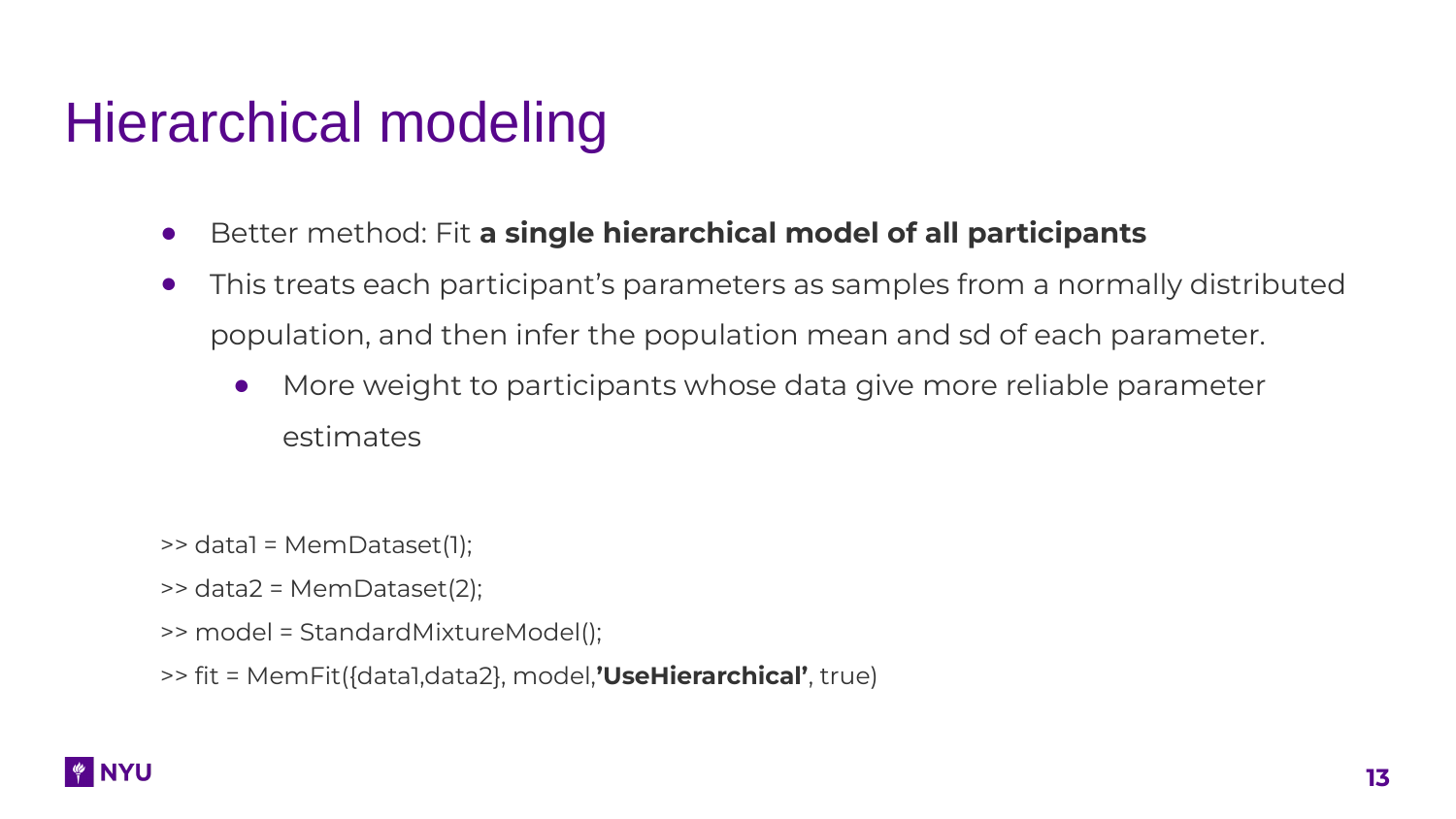

# Hierarchical modeling
Better method: Fit a single hierarchical model of all participants
This treats each participant’s parameters as samples from a normally distributed population, and then infer the population mean and sd of each parameter.
More weight to participants whose data give more reliable parameter estimates

>> data1 = MemDataset(1);
>> data2 = MemDataset(2);
>> model = StandardMixtureModel();
>> fit = MemFit({data1,data2}, model,’UseHierarchical’, true)